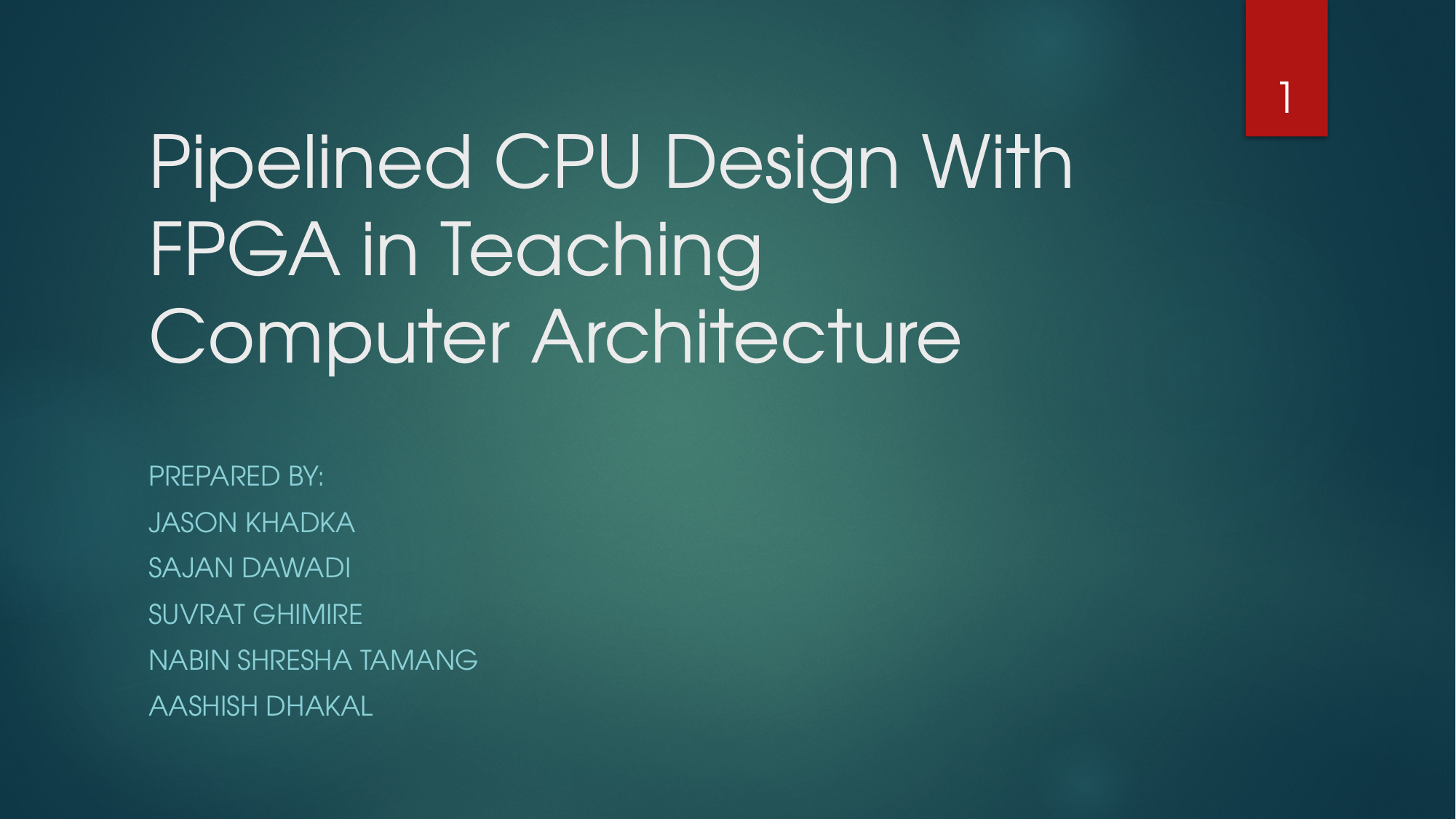

1
# Pipelined CPU Design With FPGA in Teaching Computer Architecture
Prepared by:
Jason khadka
Sajan dawadi
Suvrat ghimire
Nabin shresha tamang
Aashish dhakal